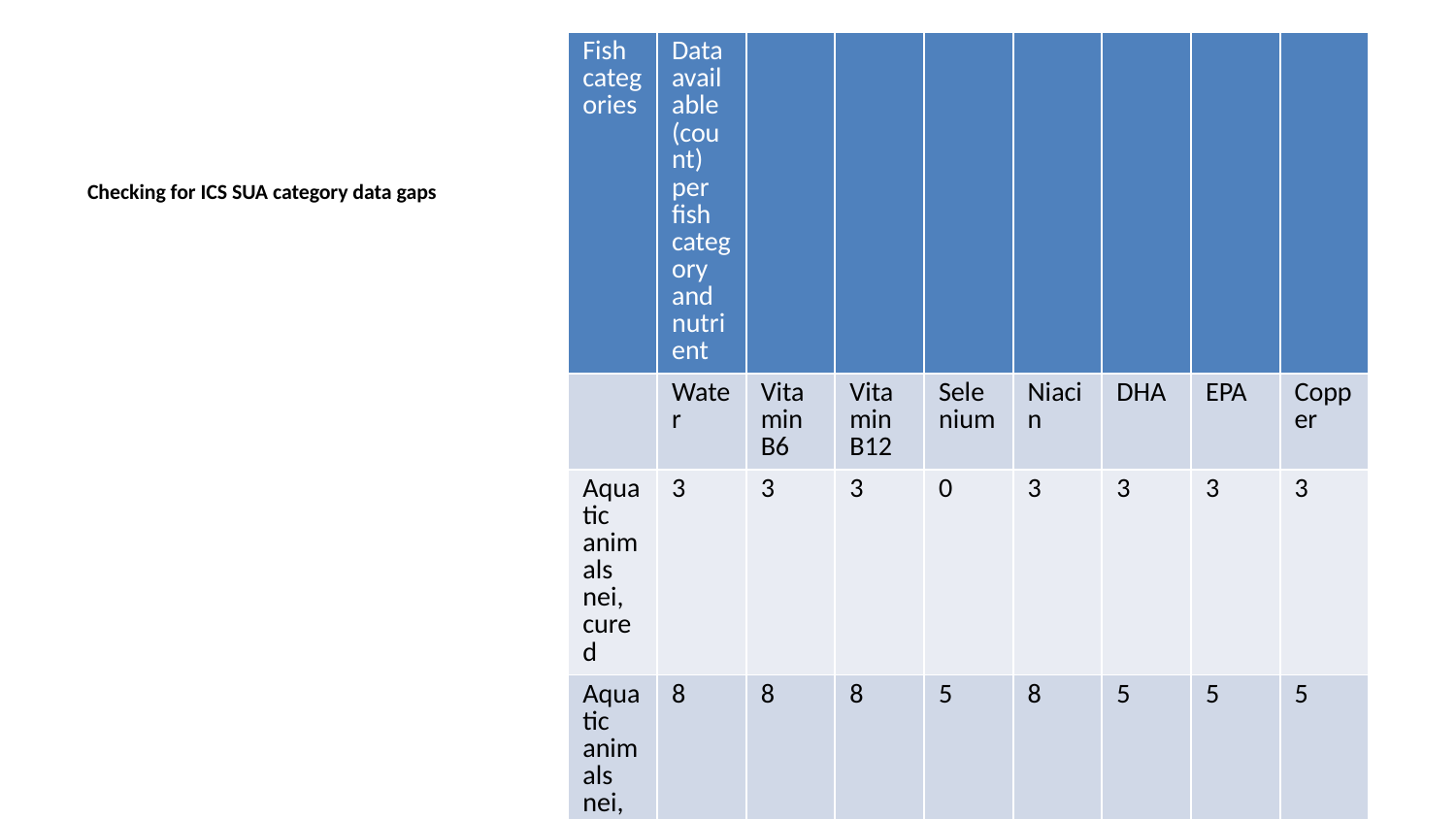

| Fish categories | Data available (count) per fish category and nutrient |  |  |  |  |  |  |  |
| --- | --- | --- | --- | --- | --- | --- | --- | --- |
|  | Water | Vitamin B6 | Vitamin B12 | Selenium | Niacin | DHA | EPA | Copper |
| Aquatic animals nei, cured | 3 | 3 | 3 | 0 | 3 | 3 | 3 | 3 |
| Aquatic animals nei, fresh | 8 | 8 | 8 | 5 | 8 | 5 | 5 | 5 |
| Aquatic animals nei, preparations nei | 2 | 2 | 2 | 0 | 2 | 2 | 2 | 2 |
| Aquatic mammals, meat | 15 | 4 | 4 | 4 | 7 | 4 | 4 | 7 |
| Aquatic mammals, oils | 5 | 2 | 3 | 3 | 5 | 3 | 3 | 3 |
| Aquatic mammals, preparations nei | 5 | 3 | 3 | 2 | 4 | 3 | 3 | 3 |
| Aquatic plants | 9 | 9 | 9 | 9 | 9 | 8 | 8 | 9 |
| Aquatic plants, dried | 24 | 24 | 24 | 12 | 24 | 8 | 18 | 24 |
| Aquatic plants, preparations nei | 10 | 9 | 9 | 5 | 10 | 4 | 5 | 10 |
| Cephalopods, canned | 1 | 1 | 1 | 0 | 1 | 1 | 1 | 1 |
| Cephalopods, cured | 4 | 4 | 4 | 0 | 4 | 4 | 4 | 4 |
| Cephalopods, fresh | 32 | 32 | 27 | 27 | 32 | 24 | 24 | 30 |
| Cephalopods, frozen | 33 | 33 | 28 | 28 | 33 | 25 | 25 | 31 |
| Cephalopods, preparations nei | 41 | 41 | 41 | 38 | 41 | 26 | 26 | 39 |
| Crustaceans, canned | 7 | 7 | 7 | 5 | 7 | 5 | 5 | 7 |
| Crustaceans, cured | 2 | 2 | 2 | 0 | 2 | 1 | 1 | 2 |
| Crustaceans, fresh | 88 | 80 | 69 | 70 | 81 | 45 | 42 | 87 |
| Crustaceans, frozen | 89 | 81 | 70 | 71 | 82 | 46 | 43 | 88 |
| Crustaceans, preparations nei | 116 | 114 | 114 | 100 | 116 | 59 | 53 | 113 |
| Demersal fish, body oils | 3 | 3 | 3 | 3 | 3 | 3 | 3 | 3 |
| Demersal fish, canned | 3 | 3 | 3 | 3 | 3 | 2 | 2 | 3 |
| Demersal fish, cured | 13 | 12 | 12 | 11 | 13 | 10 | 10 | 11 |
| Demersal fish, fresh | 154 | 152 | 107 | 108 | 154 | 146 | 146 | 153 |
| Demersal fish, fresh fillets | 86 | 85 | 85 | 81 | 86 | 57 | 57 | 85 |
| Demersal fish, frozen, fillets | 89 | 88 | 88 | 84 | 89 | 59 | 59 | 88 |
| Demersal fish, frozen, whole | 155 | 153 | 108 | 109 | 155 | 146 | 146 | 154 |
| Demersal fish, liver oils | 6 | 5 | 5 | 5 | 6 | 2 | 2 | 5 |
| Demersal fish, preparations nei | 248 | 242 | 235 | 204 | 248 | 177 | 178 | 240 |
| Diadromous fish, body oils | 1 | 1 | 1 | 1 | 1 | 1 | 1 | 1 |
| Diadromous fish, canned | 20 | 19 | 20 | 18 | 19 | 15 | 15 | 20 |
| Diadromous fish, cured | 21 | 20 | 20 | 19 | 20 | 17 | 17 | 20 |
| Diadromous fish, fresh | 60 | 56 | 53 | 47 | 59 | 52 | 52 | 56 |
| Diadromous fish, fresh fillets | 32 | 32 | 30 | 30 | 32 | 14 | 13 | 32 |
| Diadromous fish, frozen fillets | 32 | 32 | 30 | 30 | 32 | 14 | 13 | 32 |
| Diadromous fish, frozen, whole | 60 | 56 | 53 | 47 | 59 | 52 | 52 | 56 |
| Diadromous fish, liver oils | 6 | 5 | 5 | 5 | 6 | 2 | 2 | 5 |
| Diadromous fish, preparations nei | 116 | 110 | 111 | 96 | 116 | 70 | 70 | 110 |
| Freshwater & diadromous fish, body oils | 1 | 1 | 1 | 1 | 1 | 1 | 1 | 1 |
| Freshwater & diadromous fish, canned | 21 | 20 | 21 | 19 | 20 | 16 | 16 | 21 |
| Freshwater & diadromous fish, cured | 25 | 24 | 24 | 23 | 24 | 21 | 21 | 24 |
| Freshwater & diadromous fish, fresh | 127 | 122 | 83 | 78 | 125 | 88 | 88 | 123 |
| Freshwater & diadromous fish, fresh fillets | 79 | 75 | 64 | 56 | 79 | 32 | 29 | 75 |
| Freshwater & diadromous fish, frozen fillets | 85 | 81 | 68 | 60 | 85 | 36 | 33 | 81 |
| Freshwater & diadromous fish, frozen, whole | 129 | 124 | 83 | 78 | 127 | 88 | 88 | 125 |
| Freshwater & diadromous fish, liver oils | 6 | 5 | 5 | 5 | 6 | 2 | 2 | 5 |
| Freshwater & diadromous fish, preparations nei | 241 | 228 | 231 | 185 | 241 | 144 | 138 | 227 |
| Freshwater fish, body oils | 1 | 1 | 1 | 1 | 1 | 1 | 1 | 1 |
| Freshwater fish, canned | 1 | 1 | 1 | 1 | 1 | 1 | 1 | 1 |
| Freshwater fish, cured | 21 | 20 | 20 | 19 | 20 | 17 | 17 | 20 |
| Freshwater fish, fresh | 60 | 59 | 23 | 24 | 59 | 29 | 29 | 60 |
| Freshwater fish, fresh fillets | 47 | 43 | 34 | 26 | 47 | 18 | 16 | 43 |
| Freshwater fish, frozen fillets | 52 | 48 | 37 | 29 | 52 | 21 | 19 | 48 |
| Freshwater fish, frozen, whole | 62 | 61 | 23 | 24 | 61 | 29 | 29 | 62 |
| Freshwater fish, liver oils | 6 | 5 | 5 | 5 | 6 | 2 | 2 | 5 |
| Freshwater fish, preparations nei | 114 | 107 | 109 | 79 | 114 | 63 | 57 | 107 |
| Marine fish nei, preparations nei | 294 | 282 | 279 | 207 | 294 | 183 | 184 | 278 |
| Marine fish nei, body oils | 4 | 4 | 4 | 4 | 4 | 3 | 3 | 4 |
| Marine fish nei, canned | 67 | 66 | 65 | 40 | 67 | 51 | 51 | 65 |
| Marine fish nei, cured | 26 | 25 | 25 | 12 | 26 | 23 | 23 | 24 |
| Marine fish nei, fresh | 153 | 147 | 148 | 84 | 153 | 131 | 131 | 148 |
| Marine fish nei, fresh fillets | 136 | 135 | 133 | 119 | 136 | 87 | 84 | 135 |
| Marine fish nei, frozen fillets | 139 | 138 | 136 | 122 | 139 | 89 | 86 | 138 |
| Marine fish nei, frozen, whole | 154 | 148 | 149 | 85 | 154 | 131 | 131 | 149 |
| Marine fish nei, liver oils | 6 | 5 | 5 | 5 | 6 | 2 | 2 | 5 |
| Molluscs, excluding cephalopods, canned | 9 | 9 | 9 | 5 | 9 | 8 | 8 | 9 |
| Molluscs, excluding cephalopods, cured | 8 | 8 | 8 | 6 | 8 | 8 | 8 | 8 |
| Molluscs, excluding cephalopods, fresh | 82 | 82 | 77 | 63 | 82 | 49 | 49 | 82 |
| Molluscs, excluding cephalopods, frozen | 81 | 81 | 76 | 62 | 81 | 48 | 48 | 81 |
| Other pelagic fish, body oils | 3 | 3 | 3 | 3 | 3 | 3 | 3 | 3 |
| Other pelagic fish, canned | 30 | 30 | 29 | 20 | 30 | 23 | 23 | 30 |
| Other pelagic fish, cured | 2 | 2 | 2 | 1 | 2 | 2 | 2 | 2 |
| Other pelagic fish, fresh | 29 | 28 | 21 | 22 | 29 | 23 | 23 | 27 |
| Other pelagic fish, fresh fillets | 21 | 21 | 19 | 14 | 21 | 14 | 13 | 21 |
| Other pelagic fish, frozen fillets | 21 | 21 | 19 | 14 | 21 | 14 | 13 | 21 |
| Other pelagic fish, frozen, whole | 29 | 28 | 21 | 22 | 29 | 23 | 23 | 27 |
| Other pelagic fish, liver oils | 6 | 5 | 5 | 5 | 6 | 2 | 2 | 5 |
| Other pelagic fish, preparations nei | 22 | 19 | 22 | 11 | 22 | 11 | 11 | 19 |
| Pelagic fish, body oils | 3 | 3 | 3 | 3 | 3 | 3 | 3 | 3 |
| Pelagic fish, canned | 75 | 74 | 73 | 48 | 75 | 60 | 60 | 73 |
| Pelagic fish, cured | 22 | 22 | 22 | 10 | 22 | 22 | 22 | 21 |
| Pelagic fish, fresh | 98 | 94 | 64 | 75 | 98 | 83 | 83 | 94 |
| Pelagic fish, fresh fillets | 50 | 50 | 48 | 38 | 50 | 31 | 28 | 50 |
| Pelagic fish, frozen fillets | 50 | 50 | 48 | 38 | 50 | 31 | 28 | 50 |
| Pelagic fish, frozen, whole | 98 | 94 | 64 | 75 | 98 | 83 | 83 | 94 |
| Pelagic fish, liver oils | 6 | 5 | 5 | 5 | 6 | 2 | 2 | 5 |
| Pelagic fish, preparations nei | 103 | 97 | 101 | 60 | 103 | 63 | 63 | 95 |
| Small pelagic fish, body oils | 3 | 3 | 3 | 3 | 3 | 3 | 3 | 3 |
| Small pelagic fish, canned | 35 | 34 | 34 | 18 | 35 | 27 | 27 | 33 |
| Small pelagic fish, cured | 15 | 15 | 15 | 4 | 15 | 15 | 15 | 15 |
| Small pelagic fish, fresh | 61 | 58 | 35 | 46 | 61 | 53 | 53 | 59 |
| Small pelagic fish, fresh fillets | 30 | 30 | 30 | 25 | 30 | 17 | 15 | 30 |
| Small pelagic fish, frozen fillets | 30 | 30 | 30 | 25 | 30 | 17 | 15 | 30 |
| Small pelagic fish, frozen, whole | 61 | 58 | 35 | 46 | 61 | 53 | 53 | 59 |
| Small pelagic fish, liver oils | 6 | 5 | 5 | 5 | 6 | 2 | 2 | 5 |
| Small pelagic fish, preparations nei | 72 | 69 | 70 | 40 | 72 | 43 | 43 | 67 |
Checking for ICS SUA category data gaps